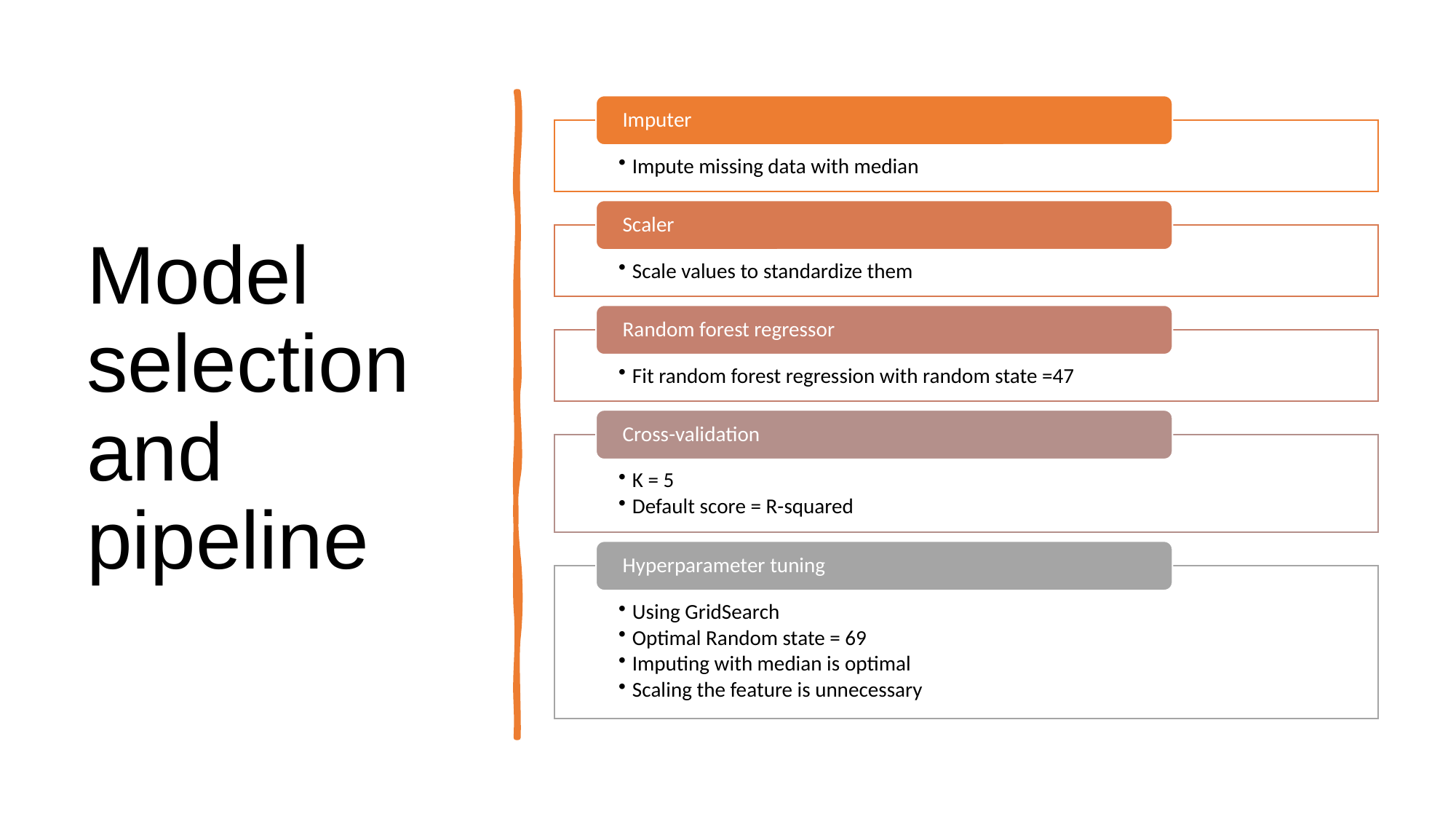

Impute missing data with median
Imputer
Scale values to standardize them
Scaler
Fit random forest regression with random state =47
Random forest regressor
K = 5
Default score = R-squared
Cross-validation
Using GridSearch
Optimal Random state = 69
Imputing with median is optimal
Scaling the feature is unnecessary
Hyperparameter tuning
# Model selection and pipeline